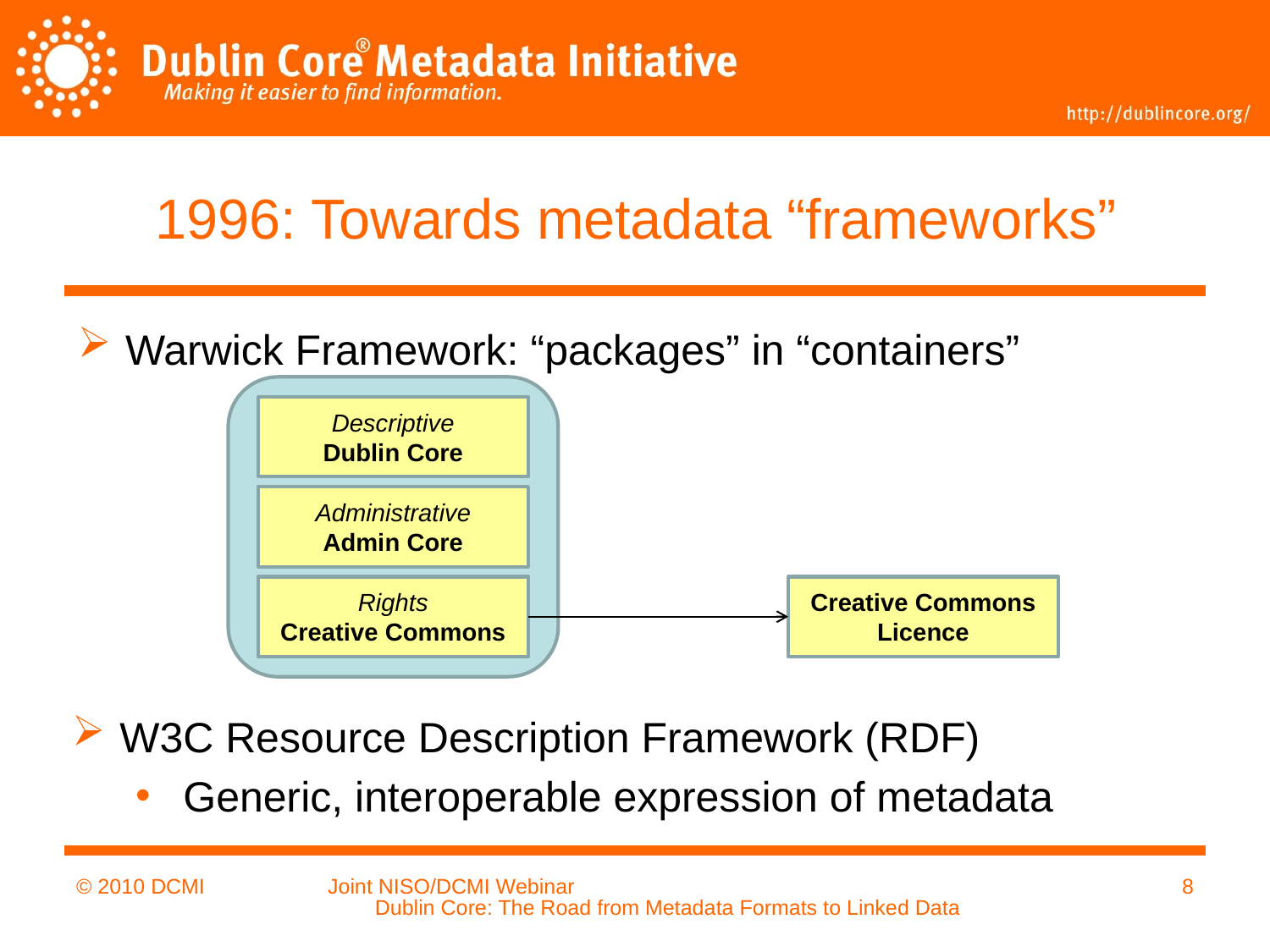

# 1996: Towards metadata “frameworks”
Warwick Framework: “packages” in “containers”

Descriptive
Dublin Core
Administrative
Admin Core
Rights
Creative Commons
Creative Commons Licence
W3C Resource Description Framework (RDF)
Generic, interoperable expression of metadata
© 2010 DCMI
Joint NISO/DCMI Webinar                                                                         Dublin Core: The Road from Metadata Formats to Linked Data
8